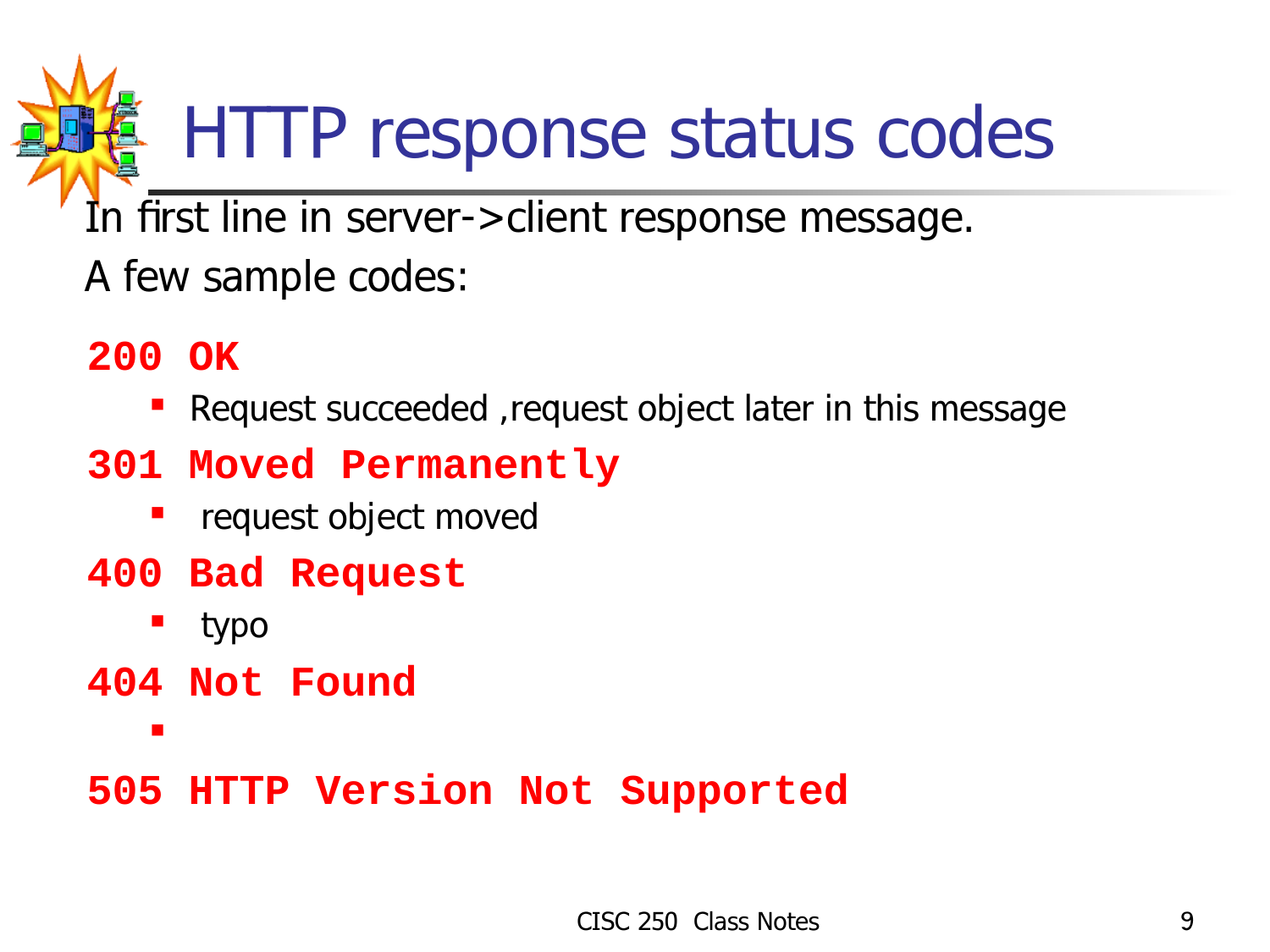

# HTTP response status codes
In first line in server->client response message.
A few sample codes:
200 OK
Request succeeded ,request object later in this message
301 Moved Permanently
 request object moved
400 Bad Request
 typo
404 Not Found

505 HTTP Version Not Supported

CISC 250  Class Notes
9